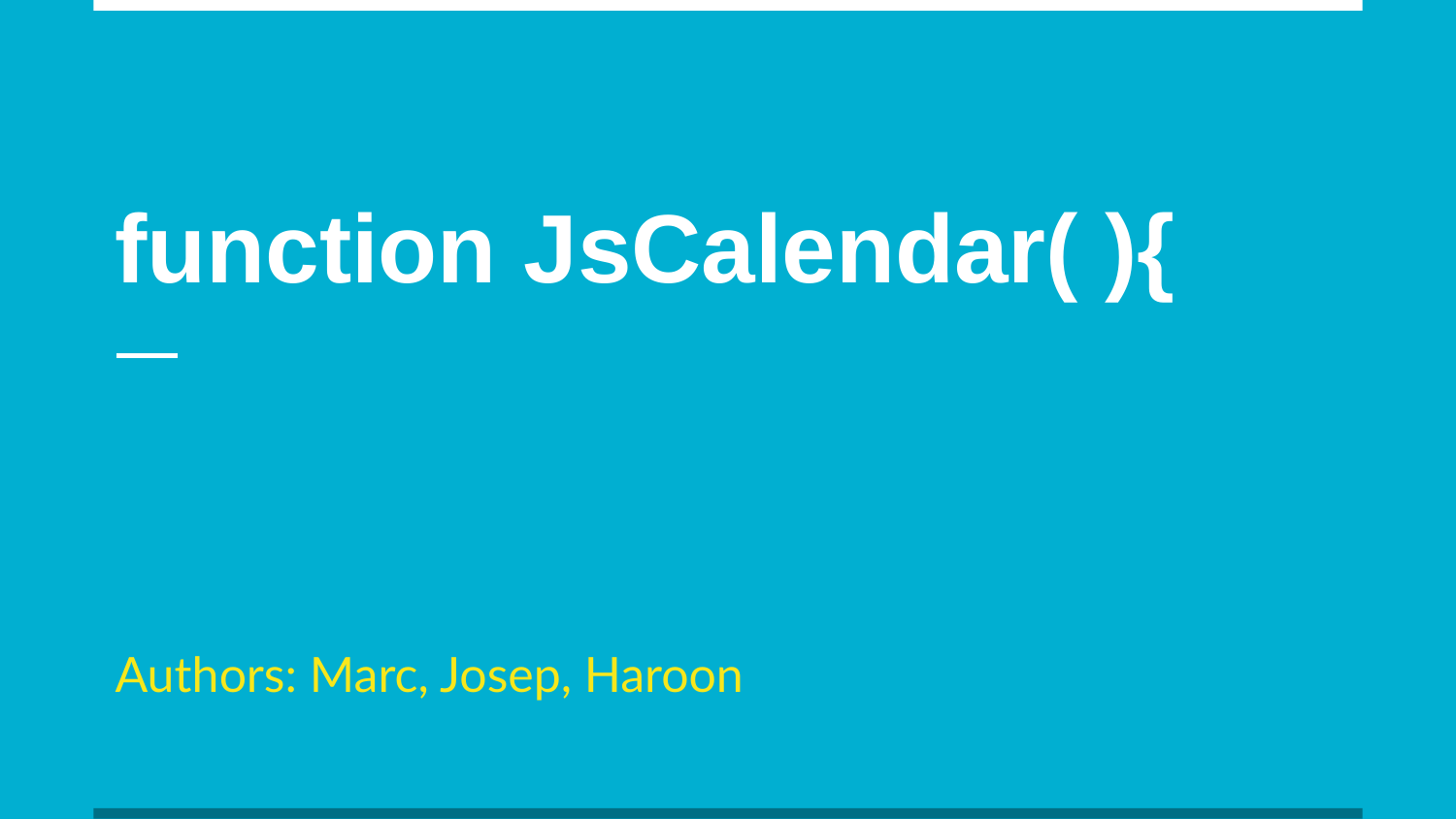

# function JsCalendar( ){
Authors: Marc, Josep, Haroon